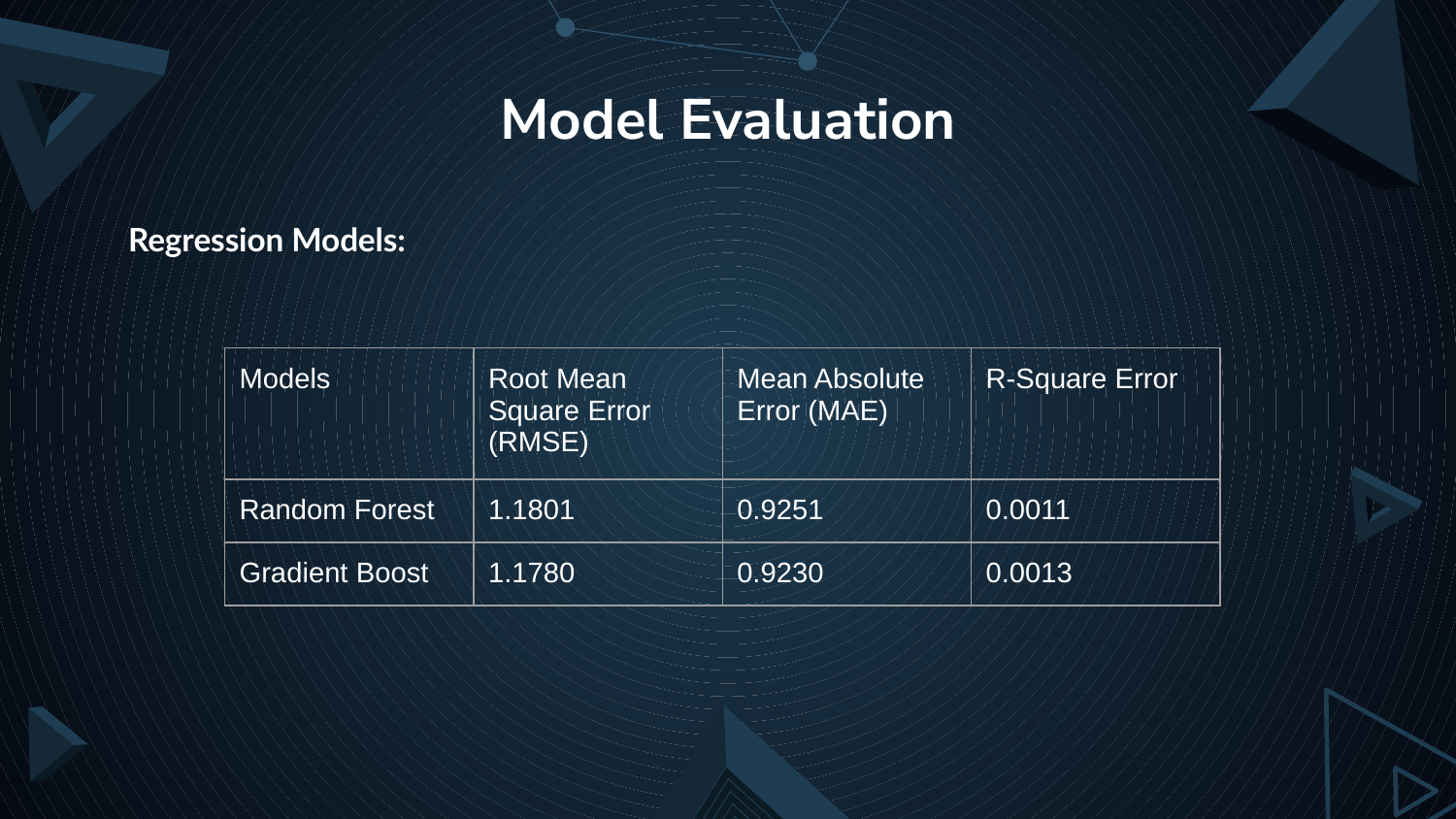

# Model Evaluation
Regression Models:

| Models | Root Mean Square Error (RMSE) | Mean Absolute Error (MAE) | R-Square Error |
| --- | --- | --- | --- |
| Random Forest | 1.1801 | 0.9251 | 0.0011 |
| Gradient Boost | 1.1780 | 0.9230 | 0.0013 |